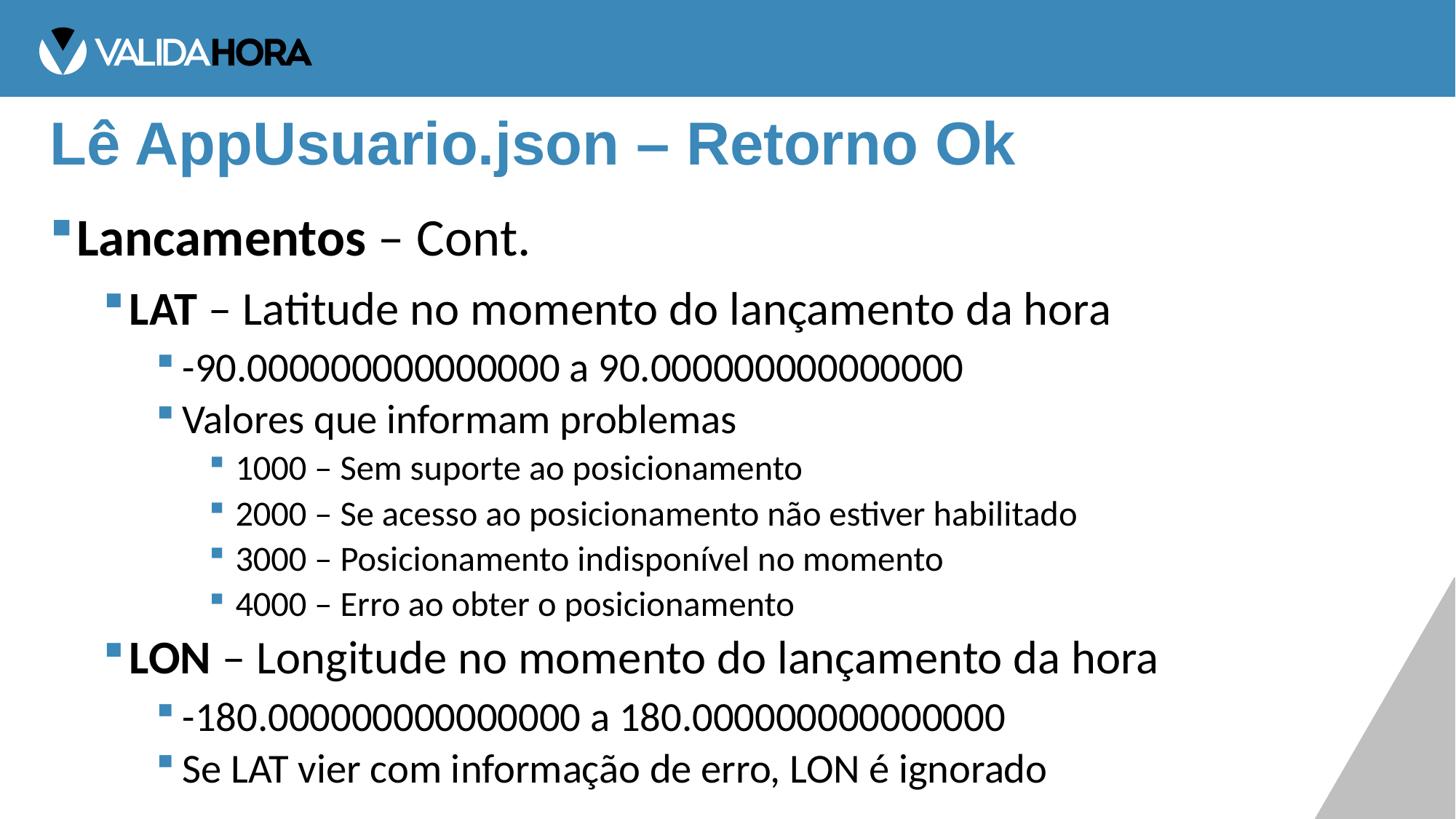

# Lê AppUsuario.json – Retorno Ok
Lancamentos – Cont.
LAT – Latitude no momento do lançamento da hora
-90.000000000000000 a 90.000000000000000
Valores que informam problemas
1000 – Sem suporte ao posicionamento
2000 – Se acesso ao posicionamento não estiver habilitado
3000 – Posicionamento indisponível no momento
4000 – Erro ao obter o posicionamento
LON – Longitude no momento do lançamento da hora
-180.000000000000000 a 180.000000000000000
Se LAT vier com informação de erro, LON é ignorado